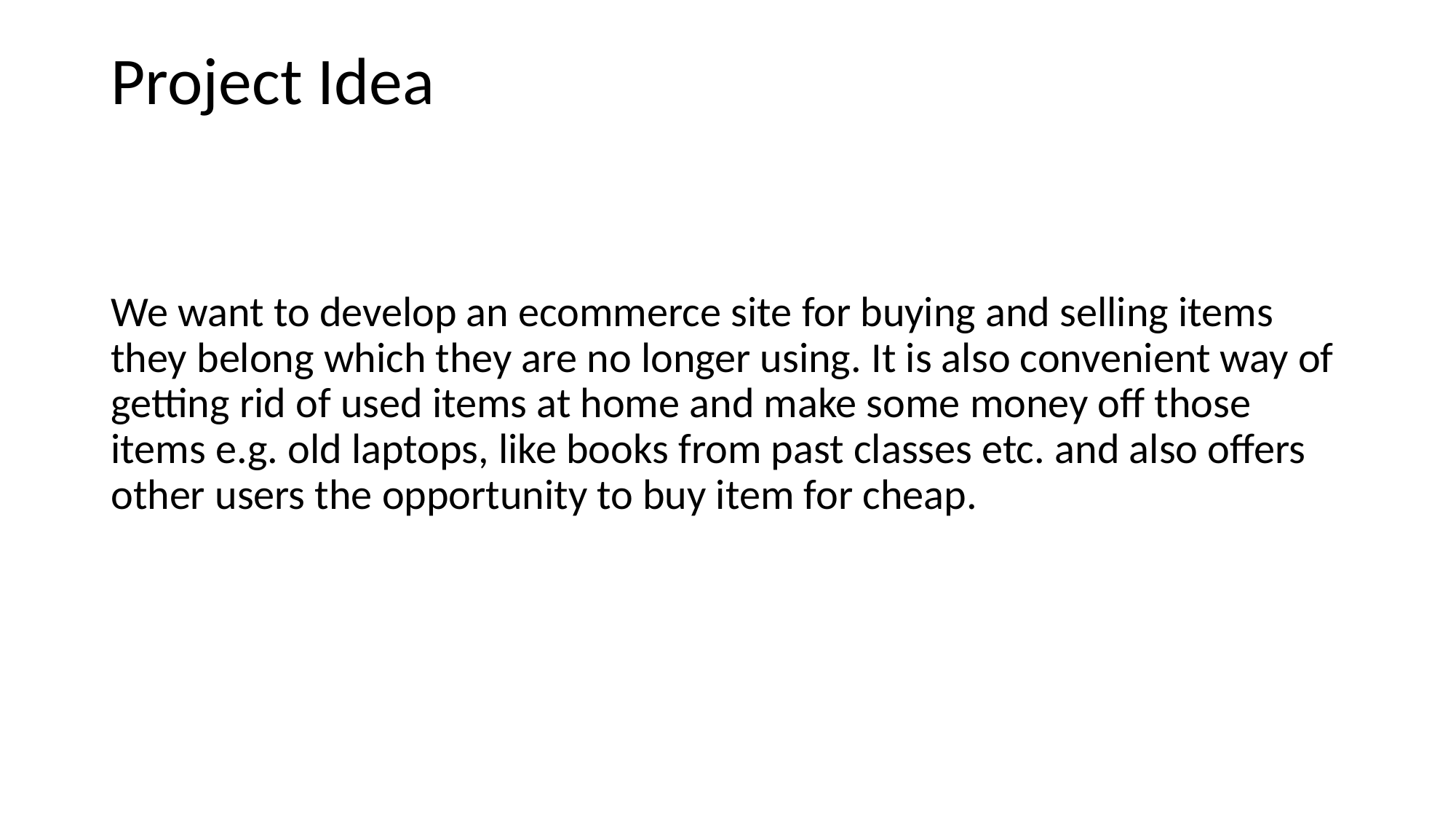

# Project Idea

We want to develop an ecommerce site for buying and selling items they belong which they are no longer using. It is also convenient way of getting rid of used items at home and make some money off those items e.g. old laptops, like books from past classes etc. and also offers other users the opportunity to buy item for cheap.